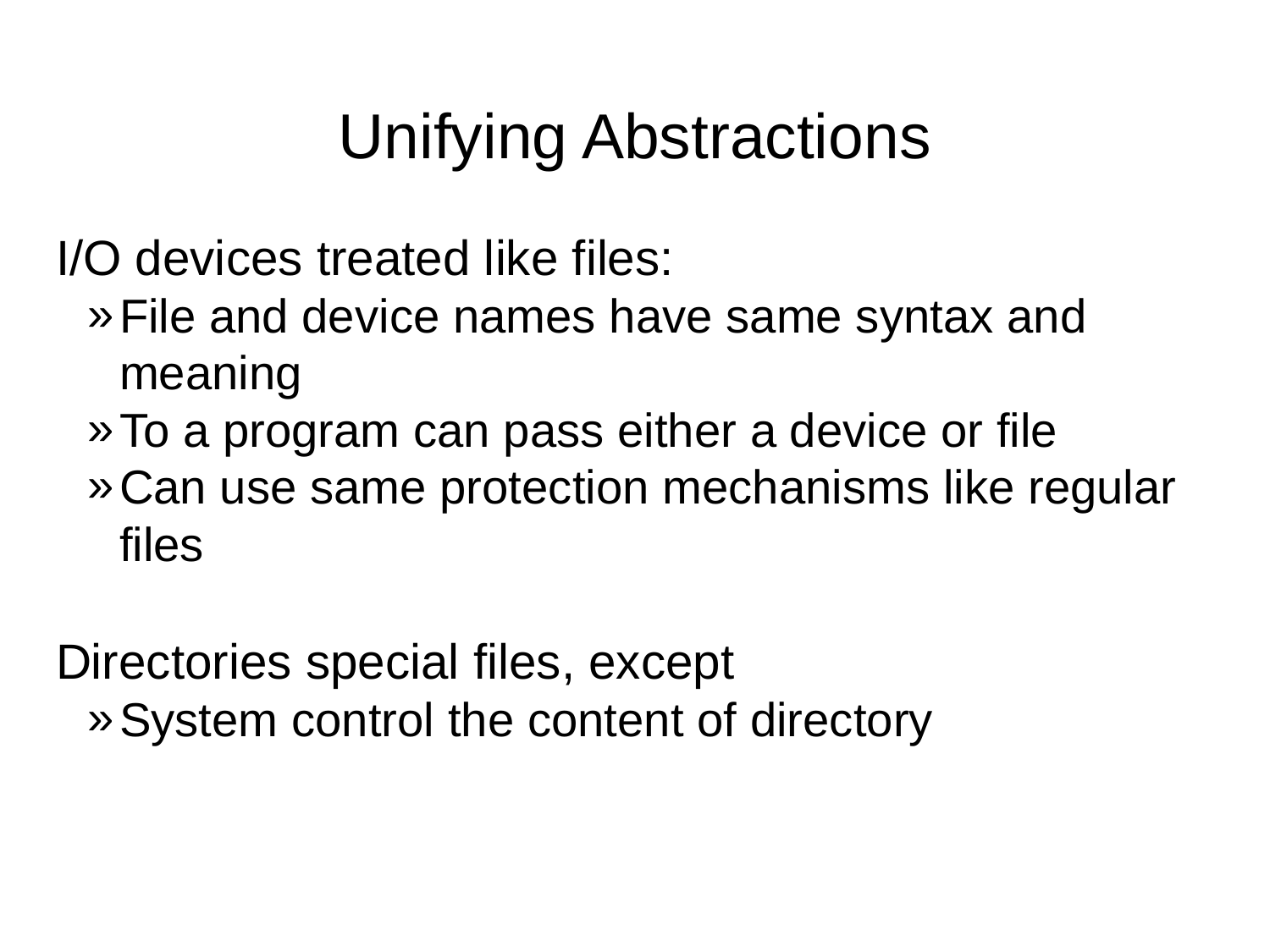

# Unifying Abstractions
I/O devices treated like files:
File and device names have same syntax and meaning
To a program can pass either a device or file
Can use same protection mechanisms like regular files

Directories special files, except
System control the content of directory